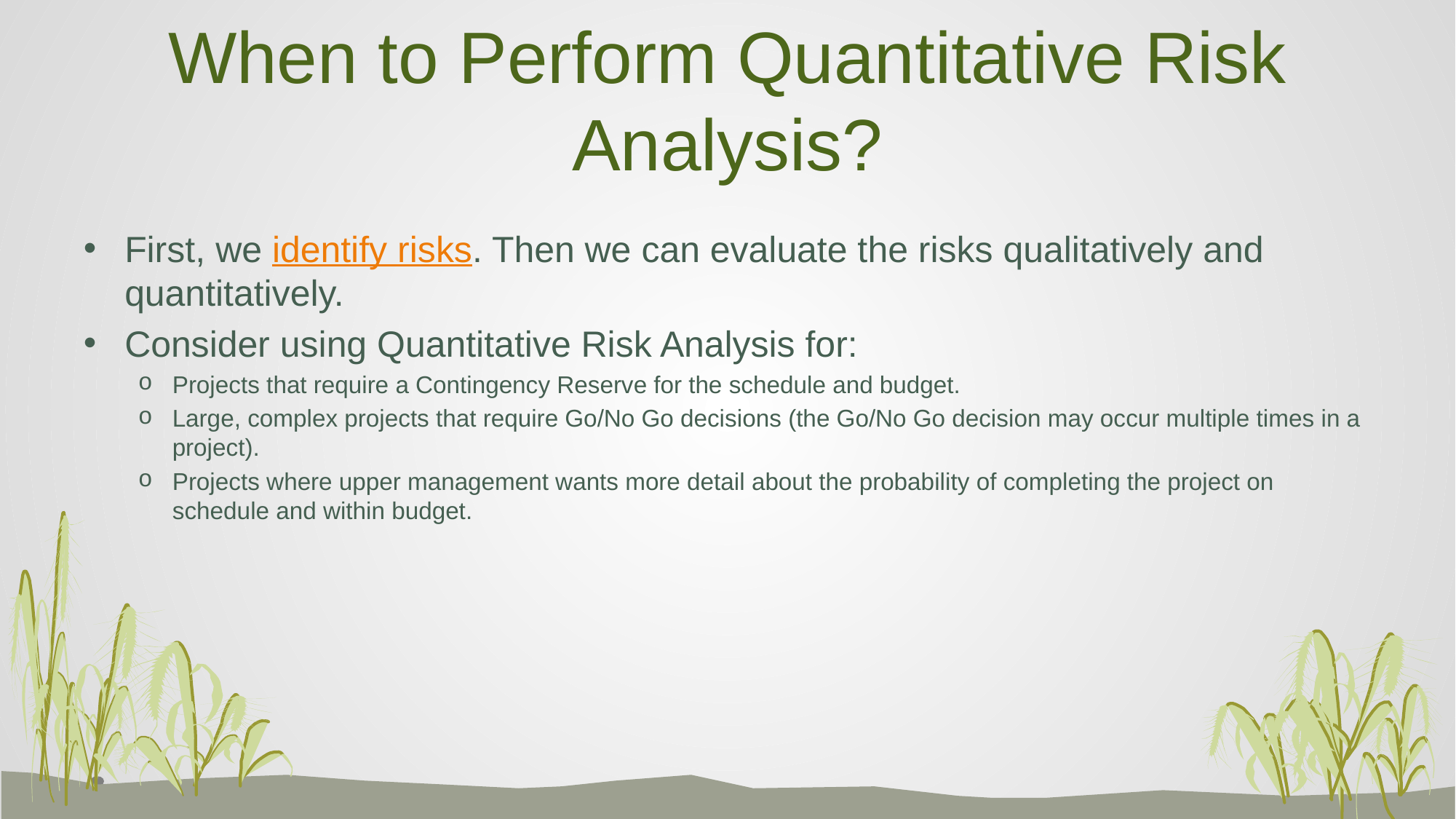

# When to Perform Quantitative Risk Analysis?
First, we identify risks. Then we can evaluate the risks qualitatively and quantitatively.
Consider using Quantitative Risk Analysis for:
Projects that require a Contingency Reserve for the schedule and budget.
Large, complex projects that require Go/No Go decisions (the Go/No Go decision may occur multiple times in a project).
Projects where upper management wants more detail about the probability of completing the project on schedule and within budget.